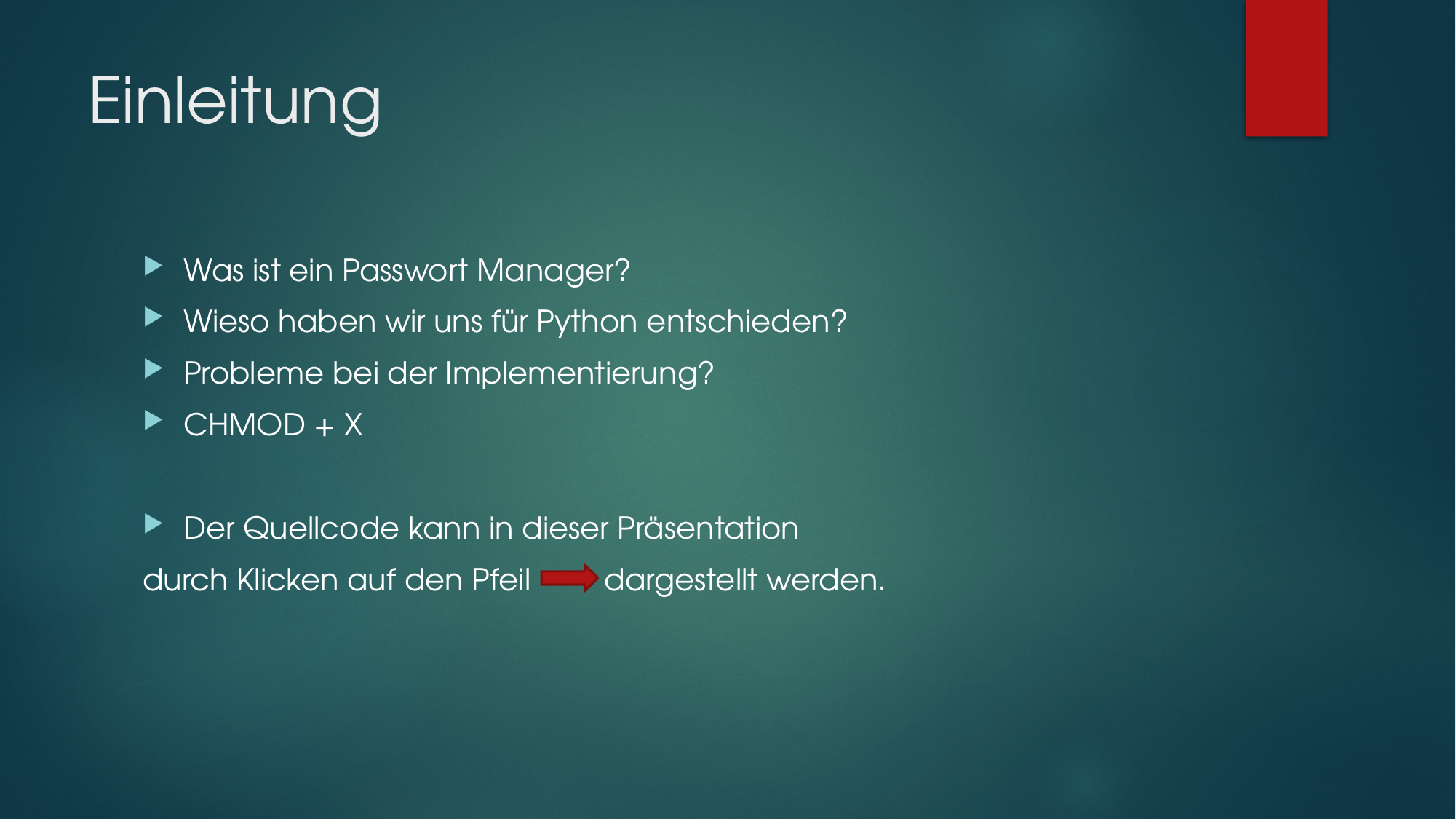

# Einleitung
Was ist ein Passwort Manager?
Wieso haben wir uns für Python entschieden?
Probleme bei der Implementierung?
CHMOD + X

Der Quellcode kann in dieser Präsentation
durch Klicken auf den Pfeil 	   dargestellt werden.